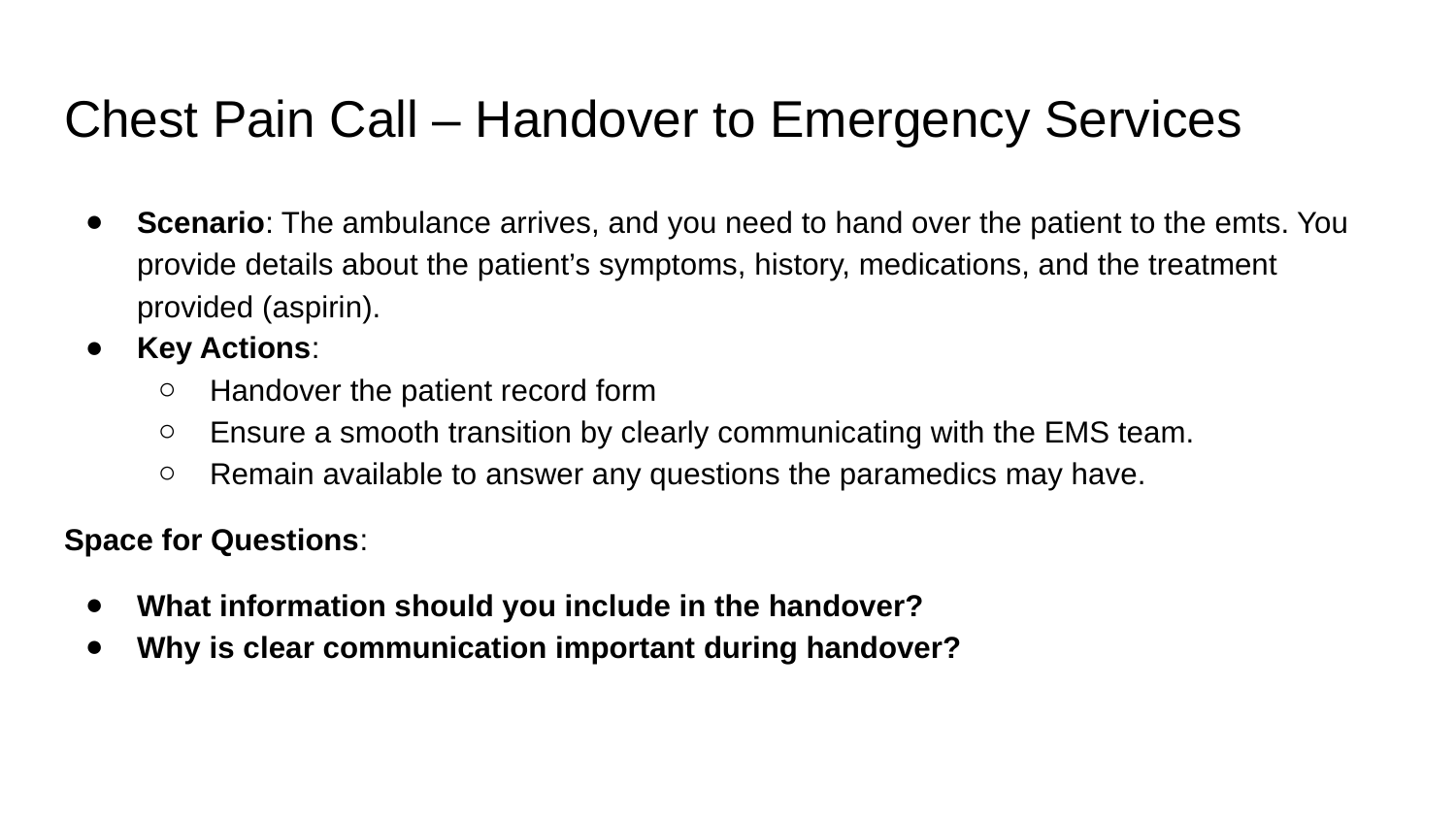

# Chest Pain Call – Handover to Emergency Services
Scenario: The ambulance arrives, and you need to hand over the patient to the emts. You provide details about the patient’s symptoms, history, medications, and the treatment provided (aspirin).
Key Actions:
Handover the patient record form
Ensure a smooth transition by clearly communicating with the EMS team.
Remain available to answer any questions the paramedics may have.
Space for Questions:
What information should you include in the handover?
Why is clear communication important during handover?